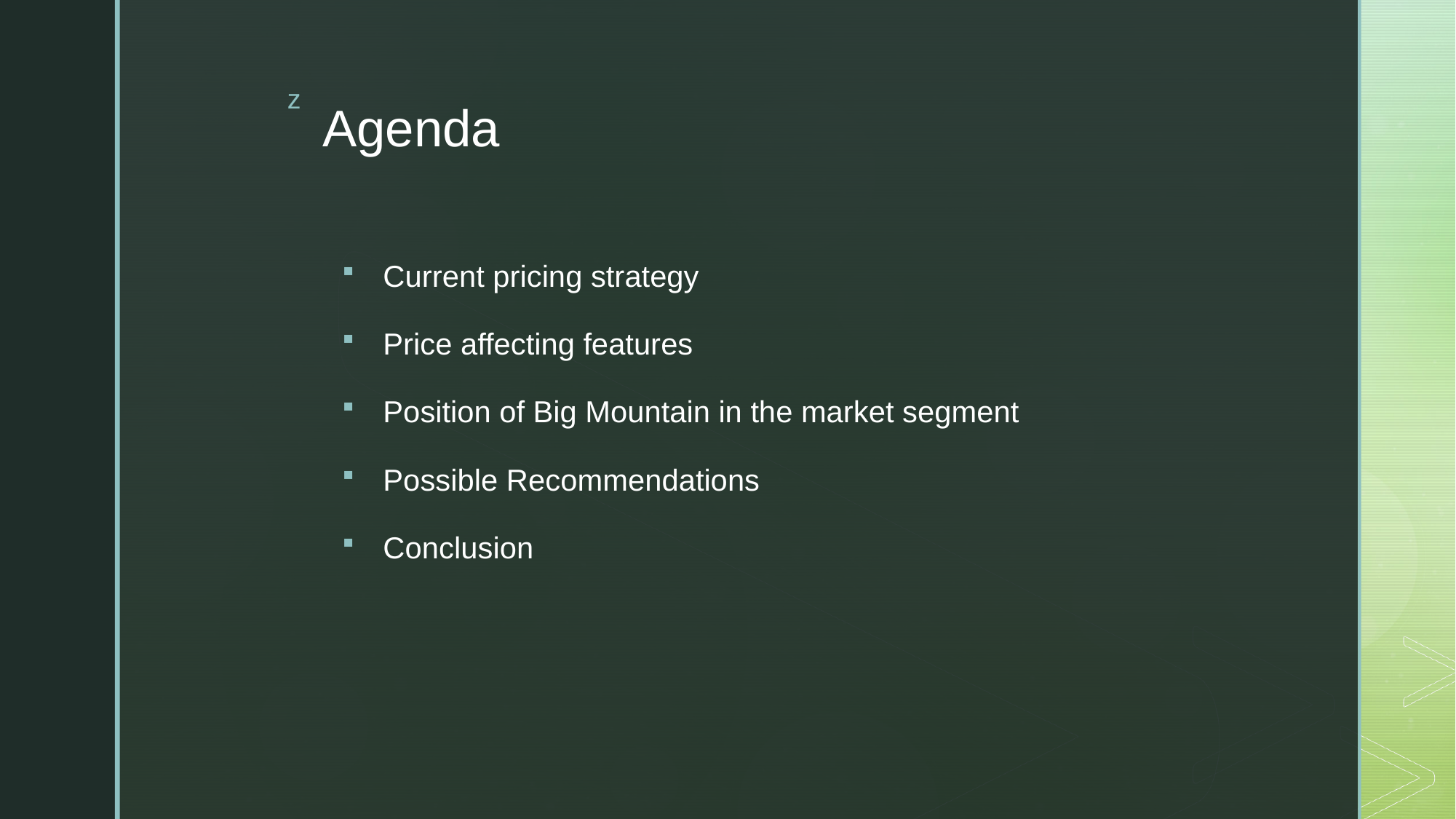

# Agenda
Current pricing strategy
Price affecting features
Position of Big Mountain in the market segment
Possible Recommendations
Conclusion